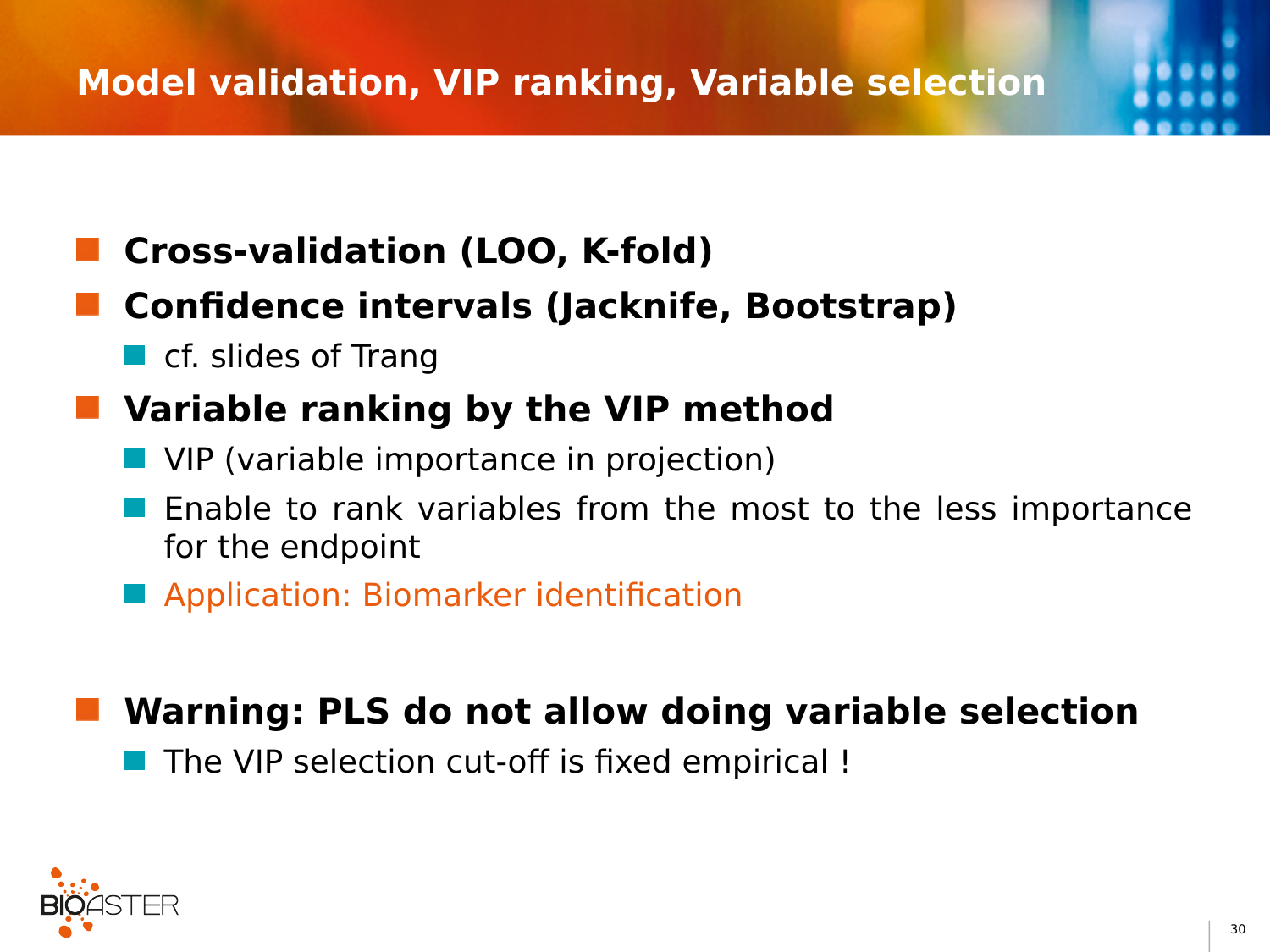

# Model validation, VIP ranking, Variable selection
Cross-validation (LOO, K-fold)
Confidence intervals (Jacknife, Bootstrap)
cf. slides of Trang
Variable ranking by the VIP method
VIP (variable importance in projection)
Enable to rank variables from the most to the less importance for the endpoint
Application: Biomarker identification

Warning: PLS do not allow doing variable selection
The VIP selection cut-off is fixed empirical !

30